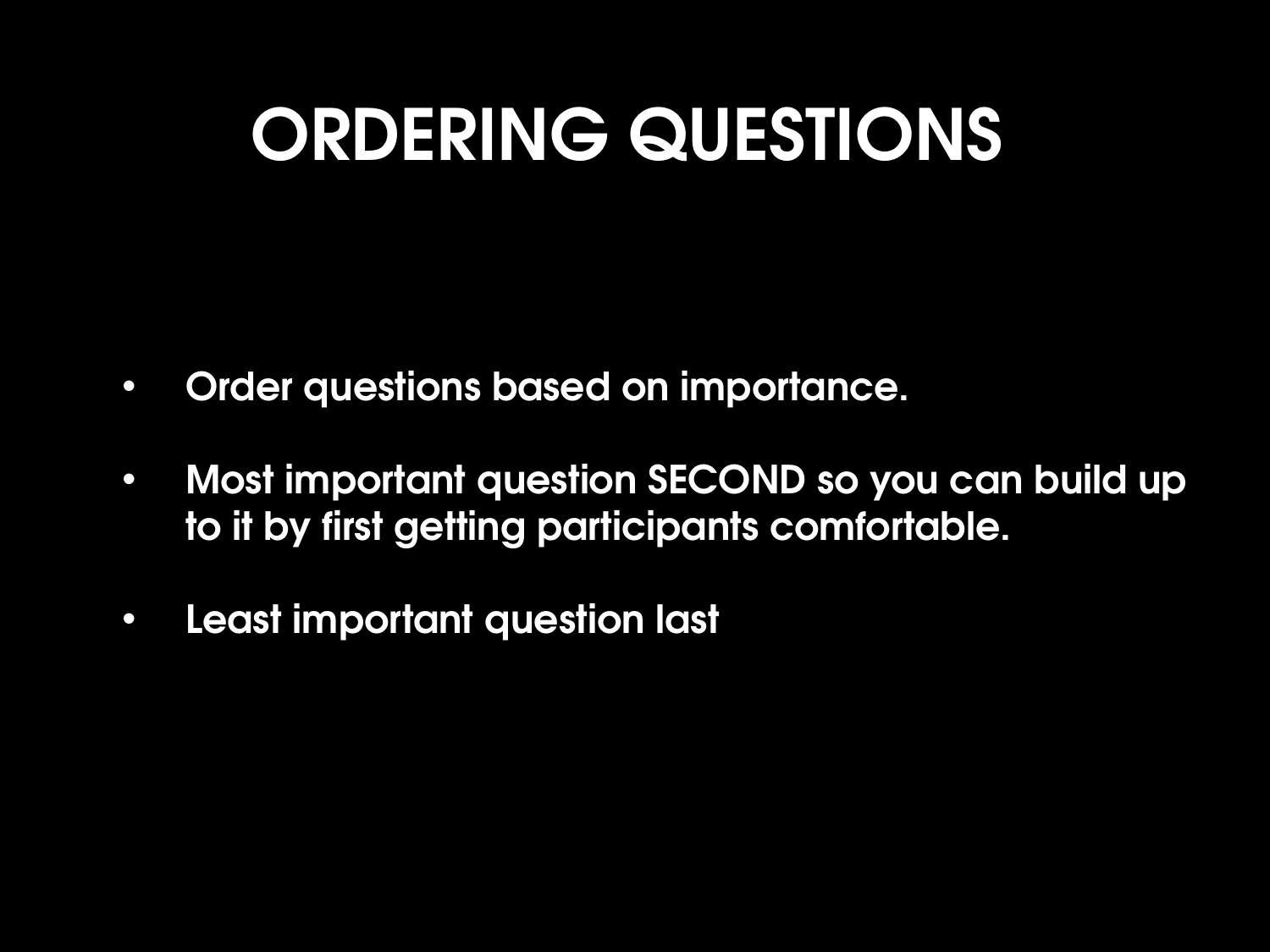

# ordering questions

Order questions based on importance.

Most important question SECOND so you can build up to it by first getting participants comfortable.

Least important question last